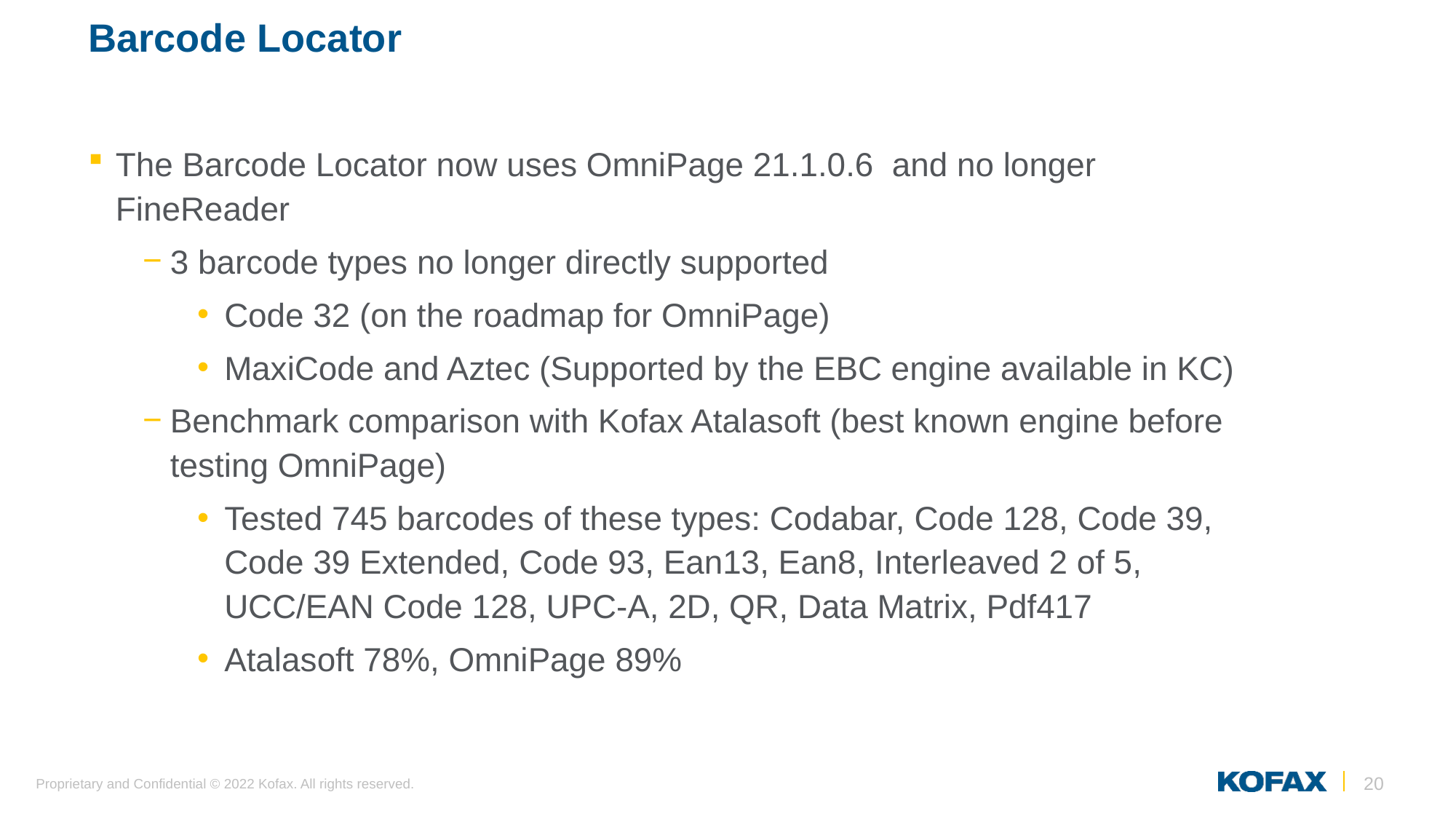

# Barcode Locator
The Barcode Locator now uses OmniPage 21.1.0.6  and no longer FineReader
3 barcode types no longer directly supported
Code 32 (on the roadmap for OmniPage)
MaxiCode and Aztec (Supported by the EBC engine available in KC)
Benchmark comparison with Kofax Atalasoft (best known engine before testing OmniPage)
Tested 745 barcodes of these types: Codabar, Code 128, Code 39, Code 39 Extended, Code 93, Ean13, Ean8, Interleaved 2 of 5, UCC/EAN Code 128, UPC-A, 2D, QR, Data Matrix, Pdf417
Atalasoft 78%, OmniPage 89%